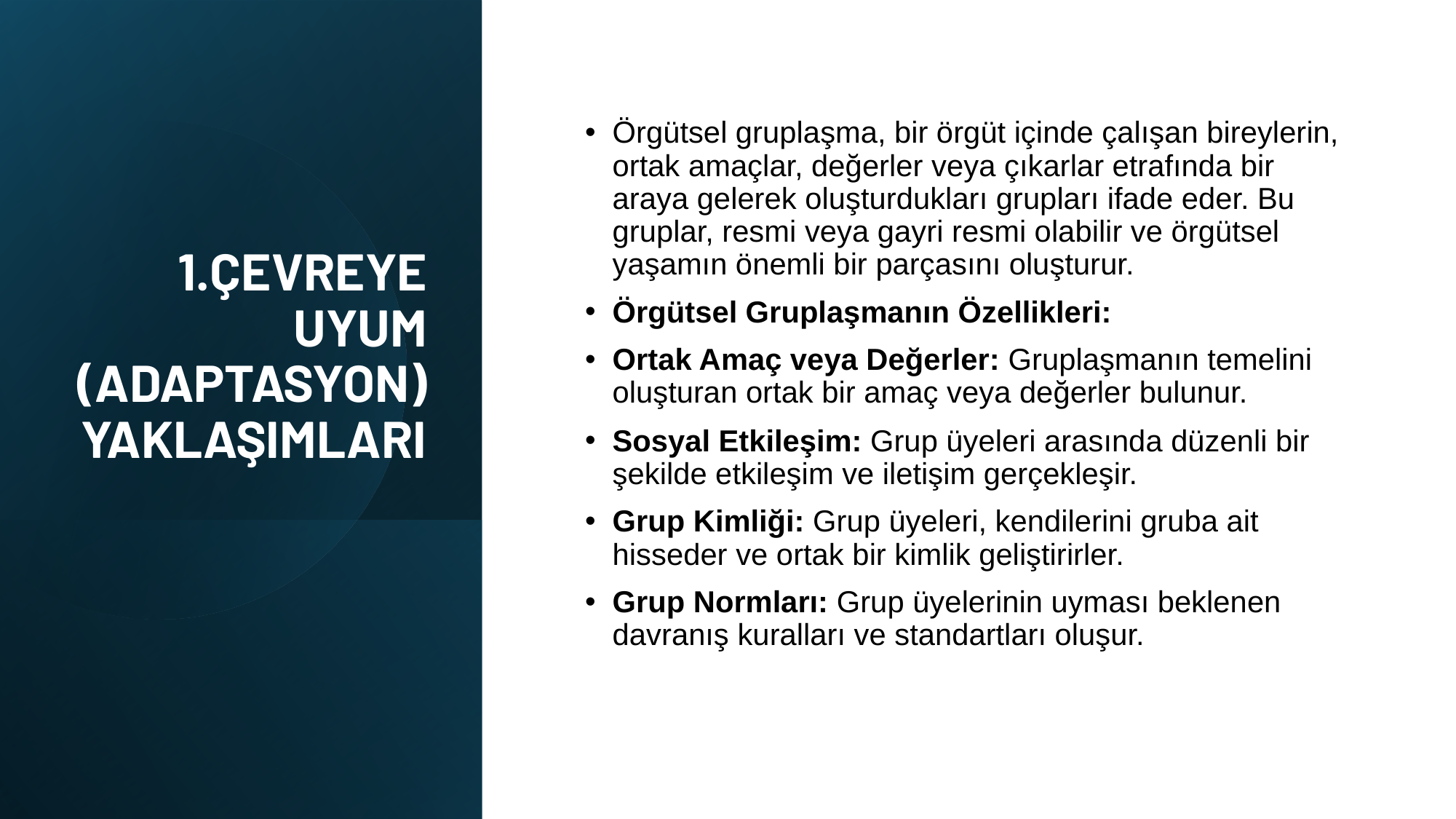

# 1.ÇEVREYE UYUM (ADAPTASYON) YAKLAŞIMLARI
Örgütsel gruplaşma, bir örgüt içinde çalışan bireylerin, ortak amaçlar, değerler veya çıkarlar etrafında bir araya gelerek oluşturdukları grupları ifade eder. Bu gruplar, resmi veya gayri resmi olabilir ve örgütsel yaşamın önemli bir parçasını oluşturur.
Örgütsel Gruplaşmanın Özellikleri:
Ortak Amaç veya Değerler: Gruplaşmanın temelini oluşturan ortak bir amaç veya değerler bulunur.
Sosyal Etkileşim: Grup üyeleri arasında düzenli bir şekilde etkileşim ve iletişim gerçekleşir.
Grup Kimliği: Grup üyeleri, kendilerini gruba ait hisseder ve ortak bir kimlik geliştirirler.
Grup Normları: Grup üyelerinin uyması beklenen davranış kuralları ve standartları oluşur.